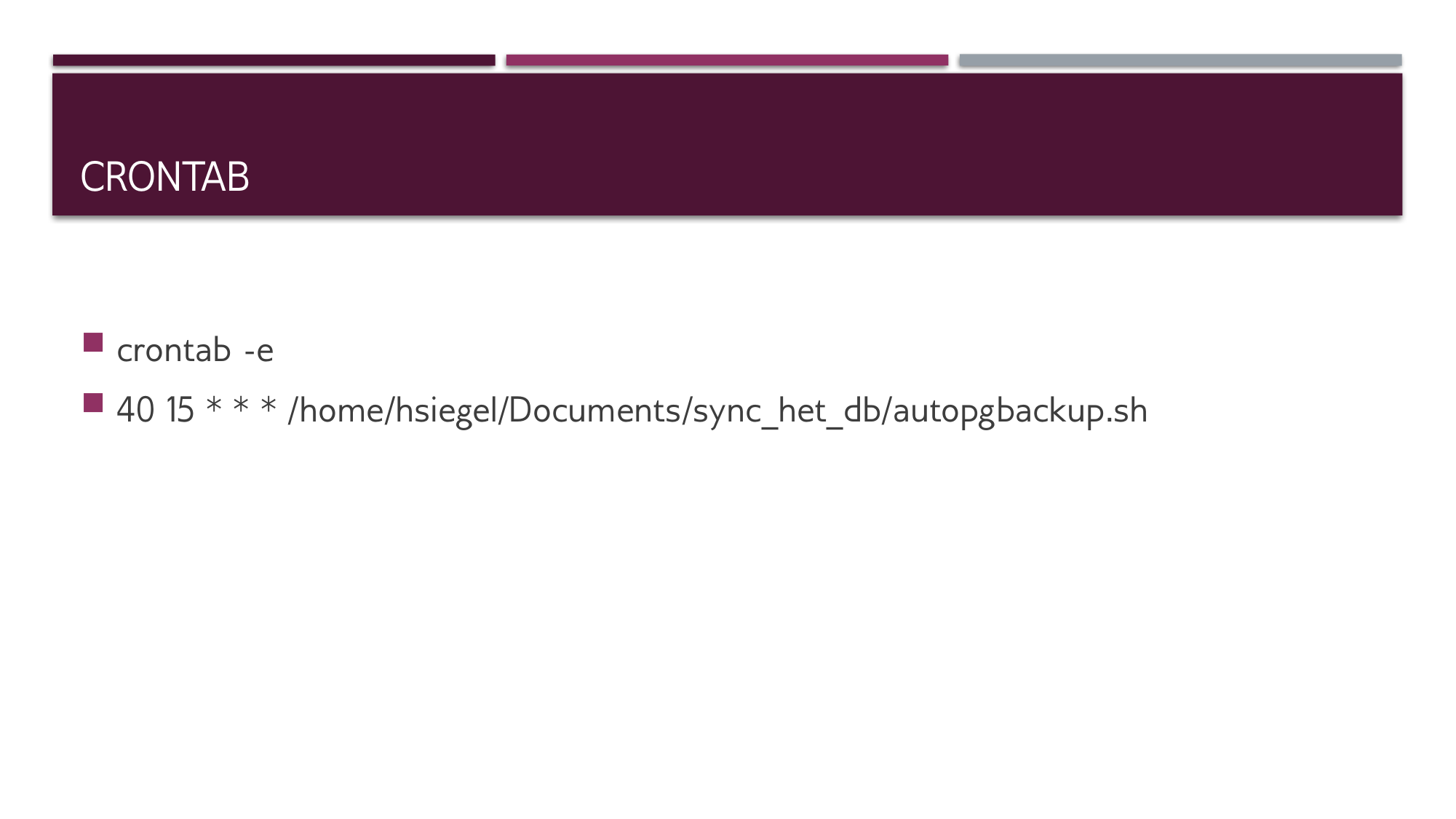

# crontab
crontab -e
40 15 * * * /home/hsiegel/Documents/sync_het_db/autopgbackup.sh